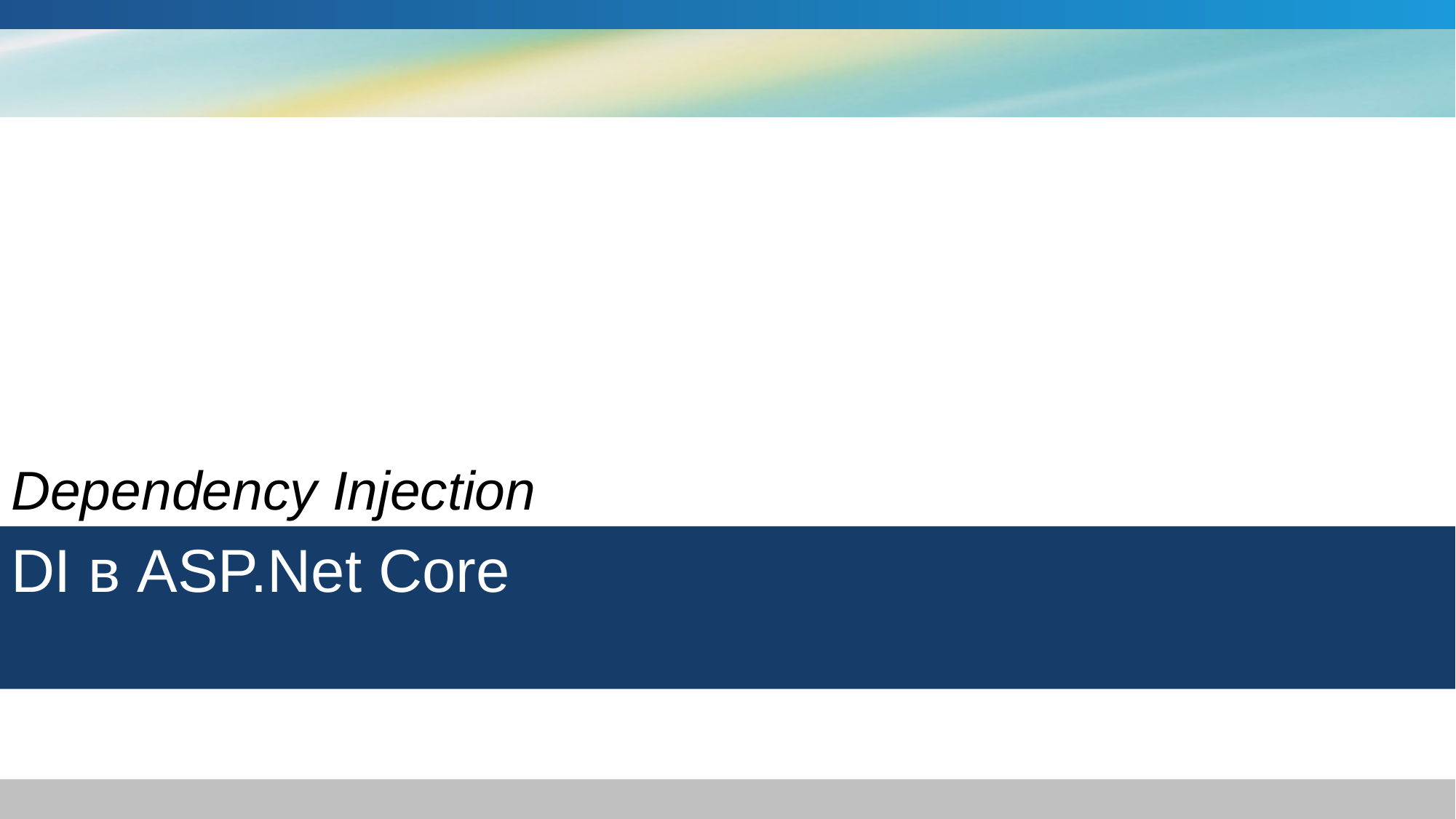

Dependency Injection
# DI в ASP.Net Core